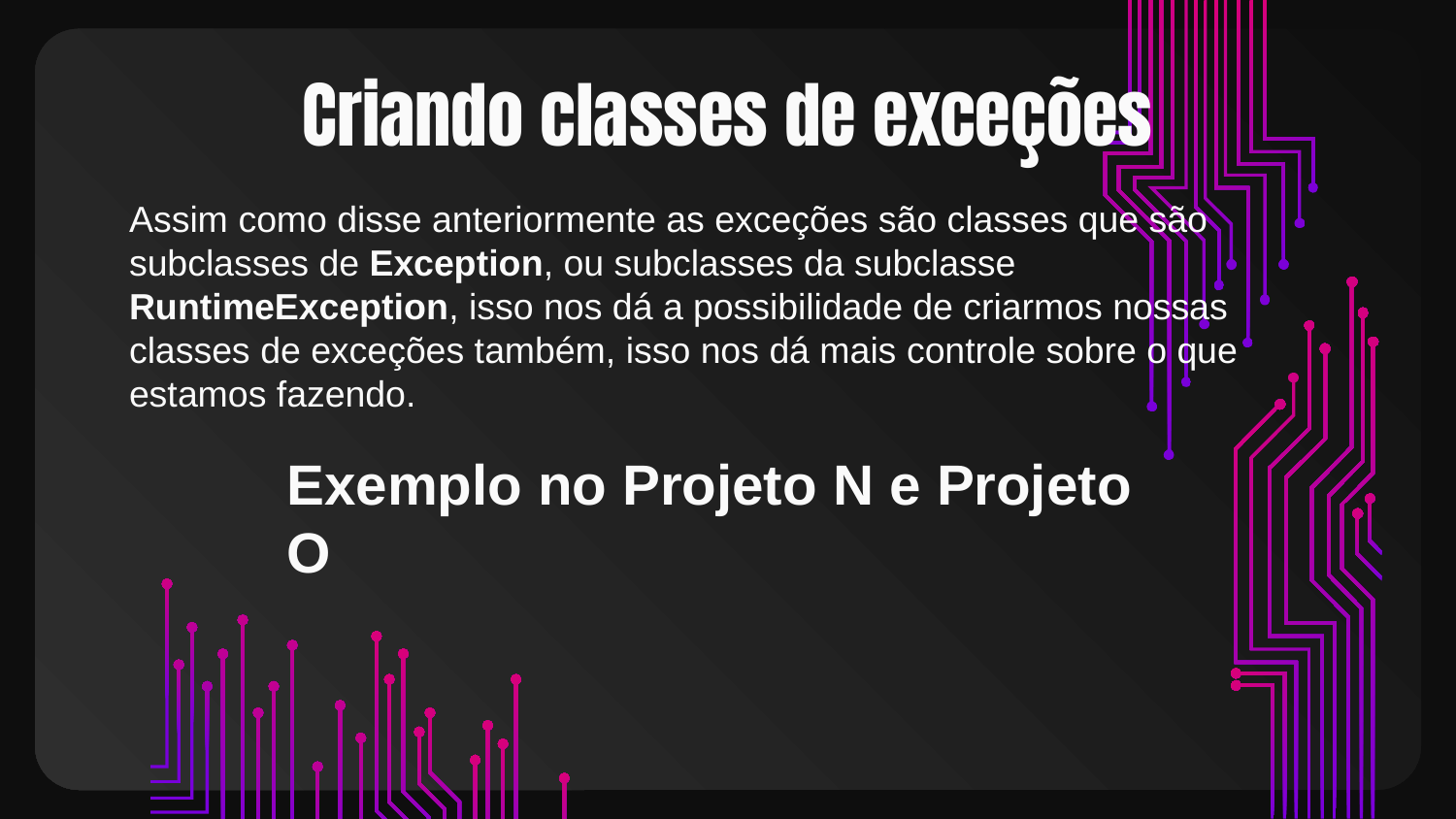

# Criando classes de exceções
Assim como disse anteriormente as exceções são classes que são subclasses de Exception, ou subclasses da subclasse RuntimeException, isso nos dá a possibilidade de criarmos nossas classes de exceções também, isso nos dá mais controle sobre o que estamos fazendo.
Exemplo no Projeto N e Projeto O